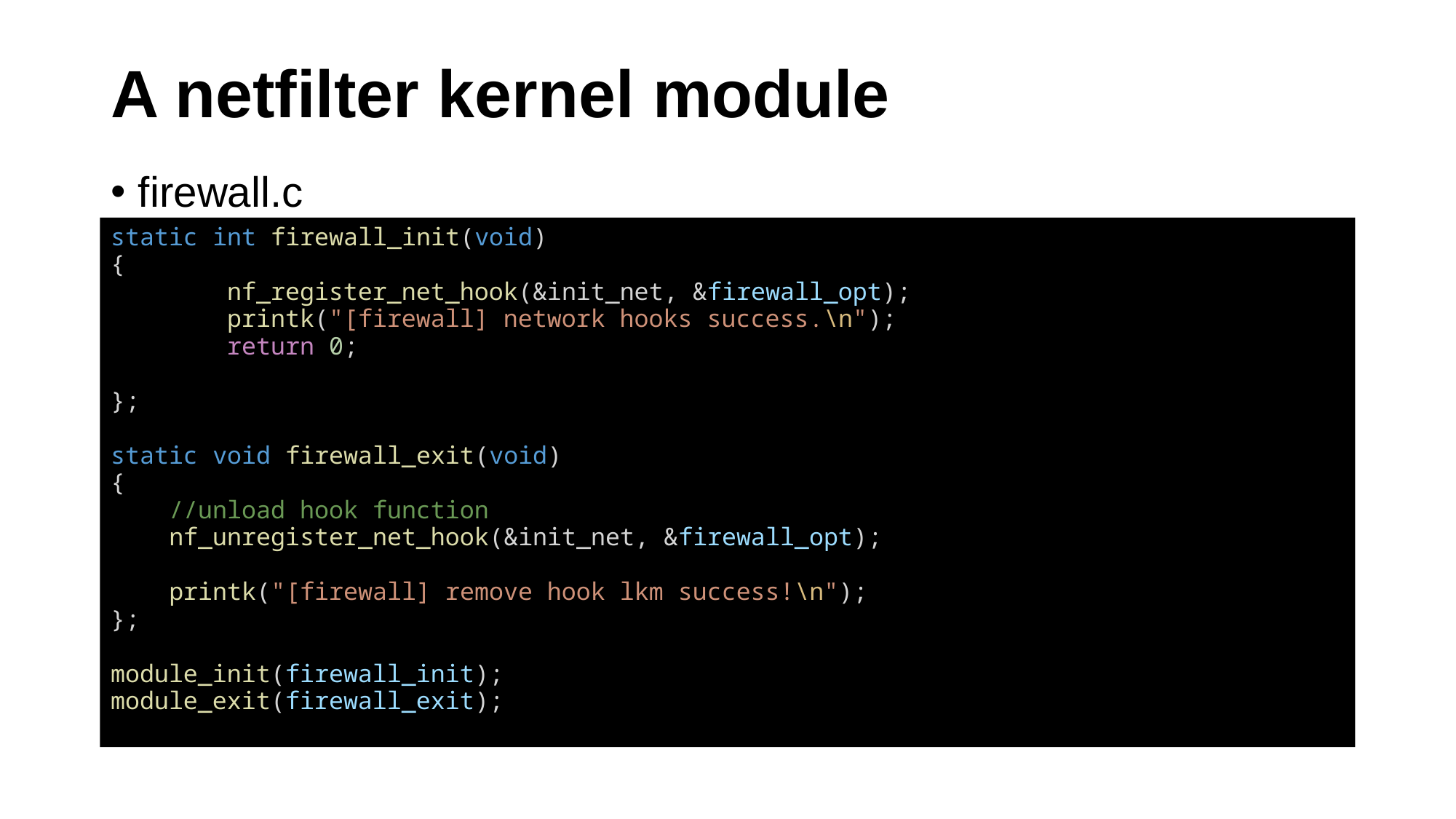

# A netfilter kernel module
firewall.c

static int firewall_init(void)
{
        nf_register_net_hook(&init_net, &firewall_opt);
        printk("[firewall] network hooks success.\n");
        return 0;

};

static void firewall_exit(void)
{
    //unload hook function
    nf_unregister_net_hook(&init_net, &firewall_opt);

    printk("[firewall] remove hook lkm success!\n");
};

module_init(firewall_init);
module_exit(firewall_exit);